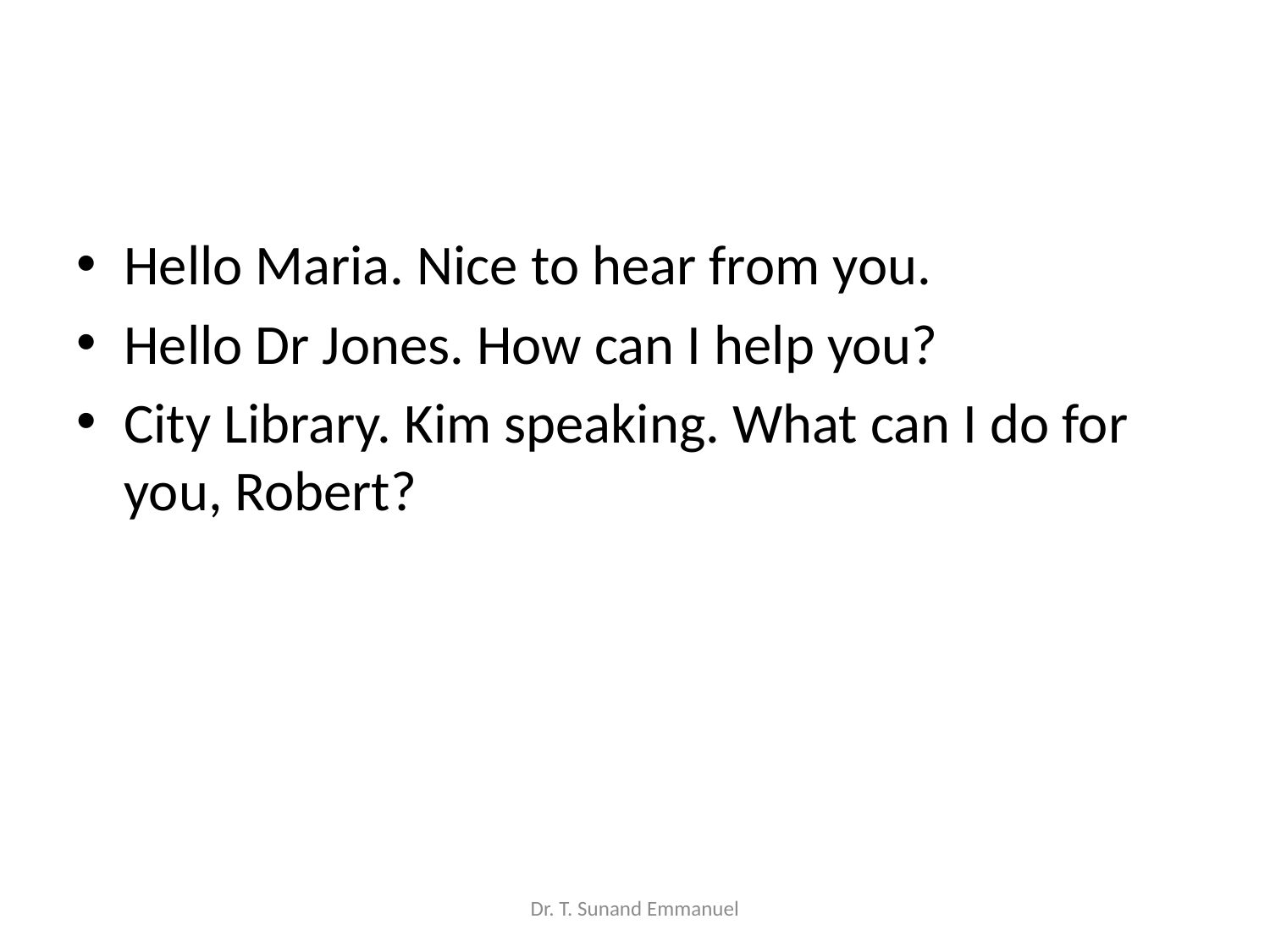

#
Hello Maria. Nice to hear from you.
Hello Dr Jones. How can I help you?
City Library. Kim speaking. What can I do for you, Robert?
Dr. T. Sunand Emmanuel